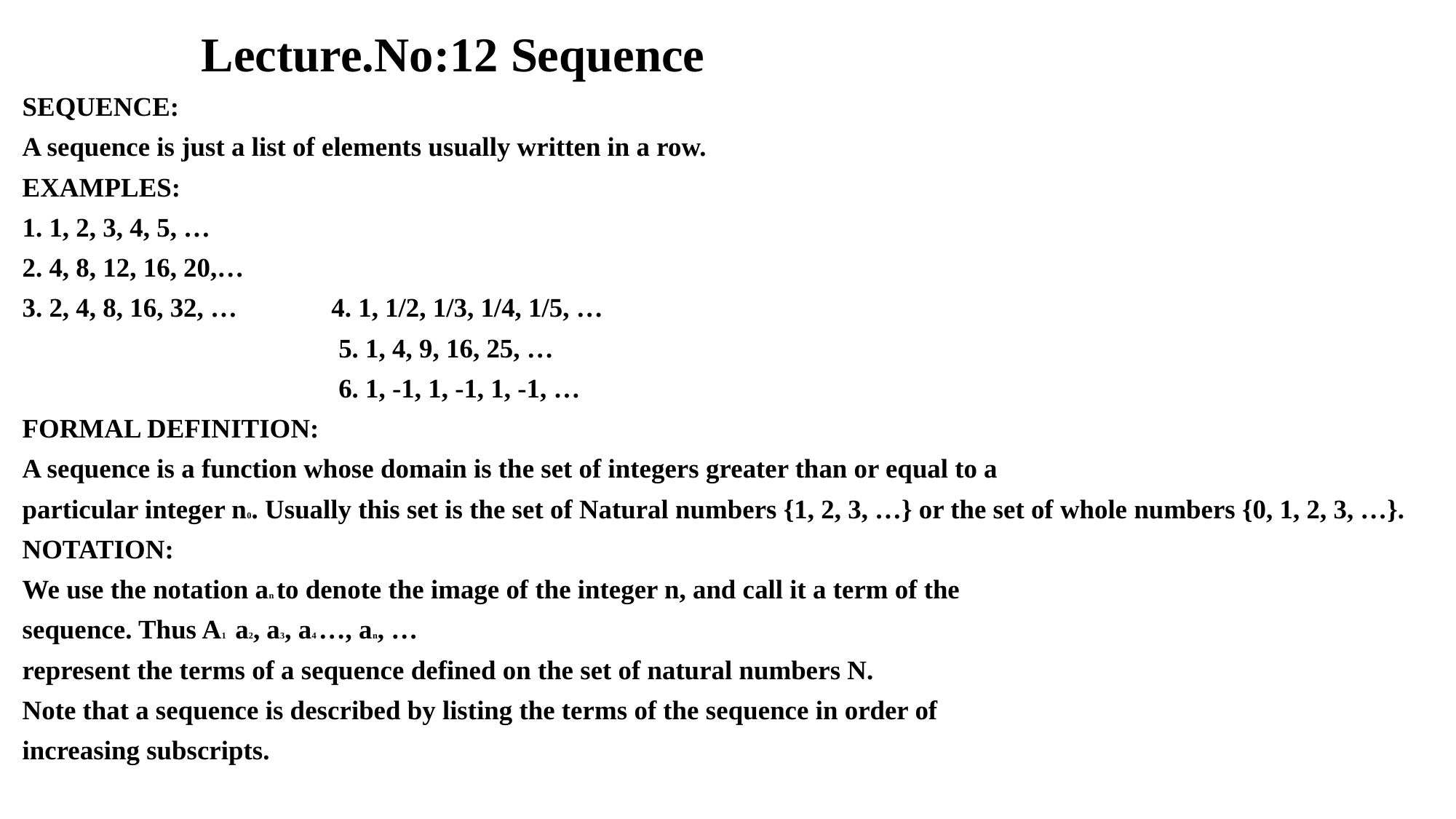

# Lecture.No:12 Sequence
SEQUENCE:
A sequence is just a list of elements usually written in a row.
EXAMPLES:
1. 1, 2, 3, 4, 5, …
2. 4, 8, 12, 16, 20,…
3. 2, 4, 8, 16, 32, …              4. 1, 1/2, 1/3, 1/4, 1/5, …
                                               5. 1, 4, 9, 16, 25, …
                                               6. 1, -1, 1, -1, 1, -1, …
FORMAL DEFINITION:
A sequence is a function whose domain is the set of integers greater than or equal to a
particular integer n0. Usually this set is the set of Natural numbers {1, 2, 3, …} or the set of whole numbers {0, 1, 2, 3, …}.
NOTATION:
We use the notation an to denote the image of the integer n, and call it a term of the
sequence. Thus A1  a2, a3, a4 …, an, …
represent the terms of a sequence defined on the set of natural numbers N.
Note that a sequence is described by listing the terms of the sequence in order of
increasing subscripts.